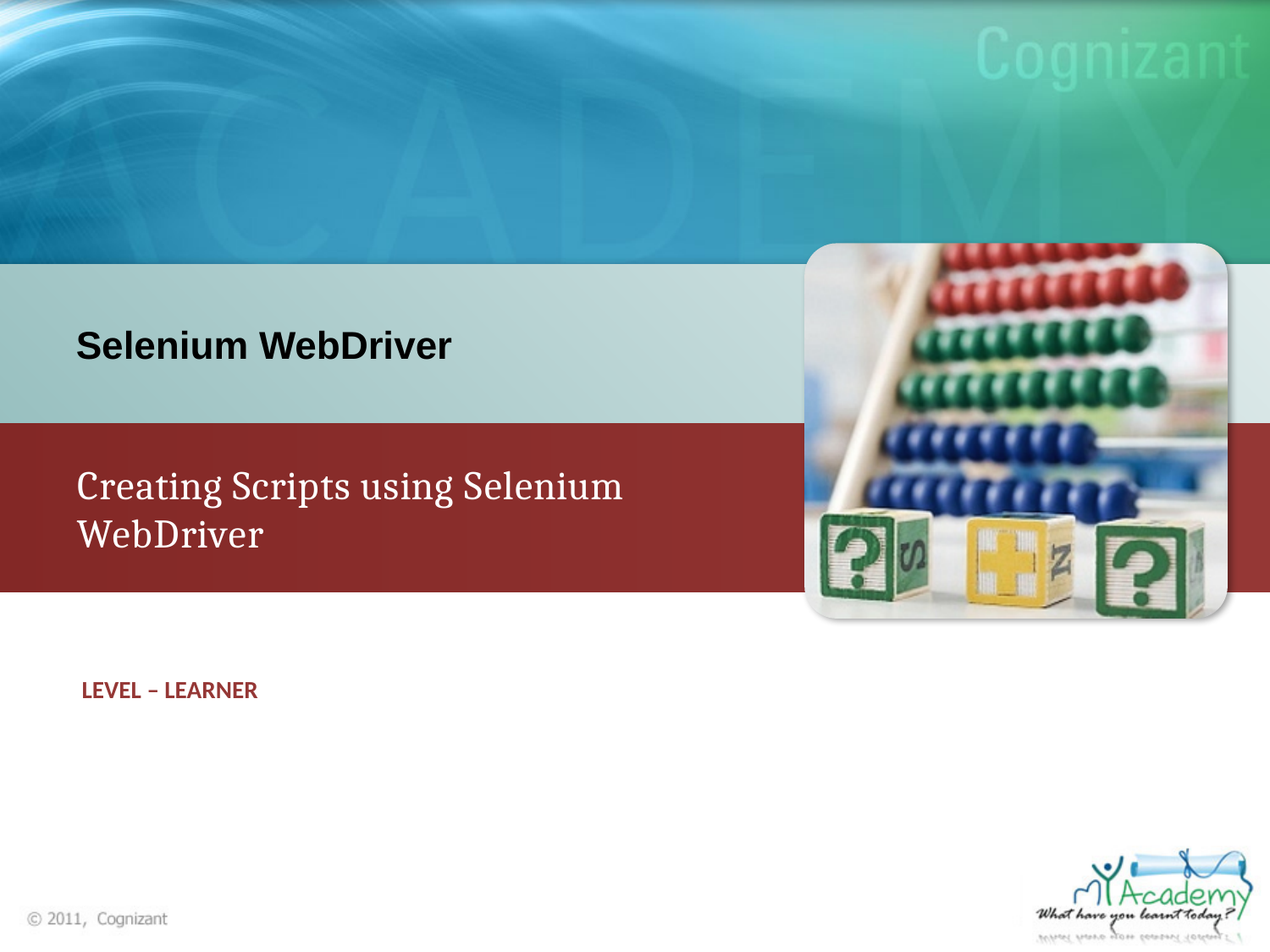

Selenium WebDriver
Creating Scripts using Selenium WebDriver
LEVEL – LEARNER